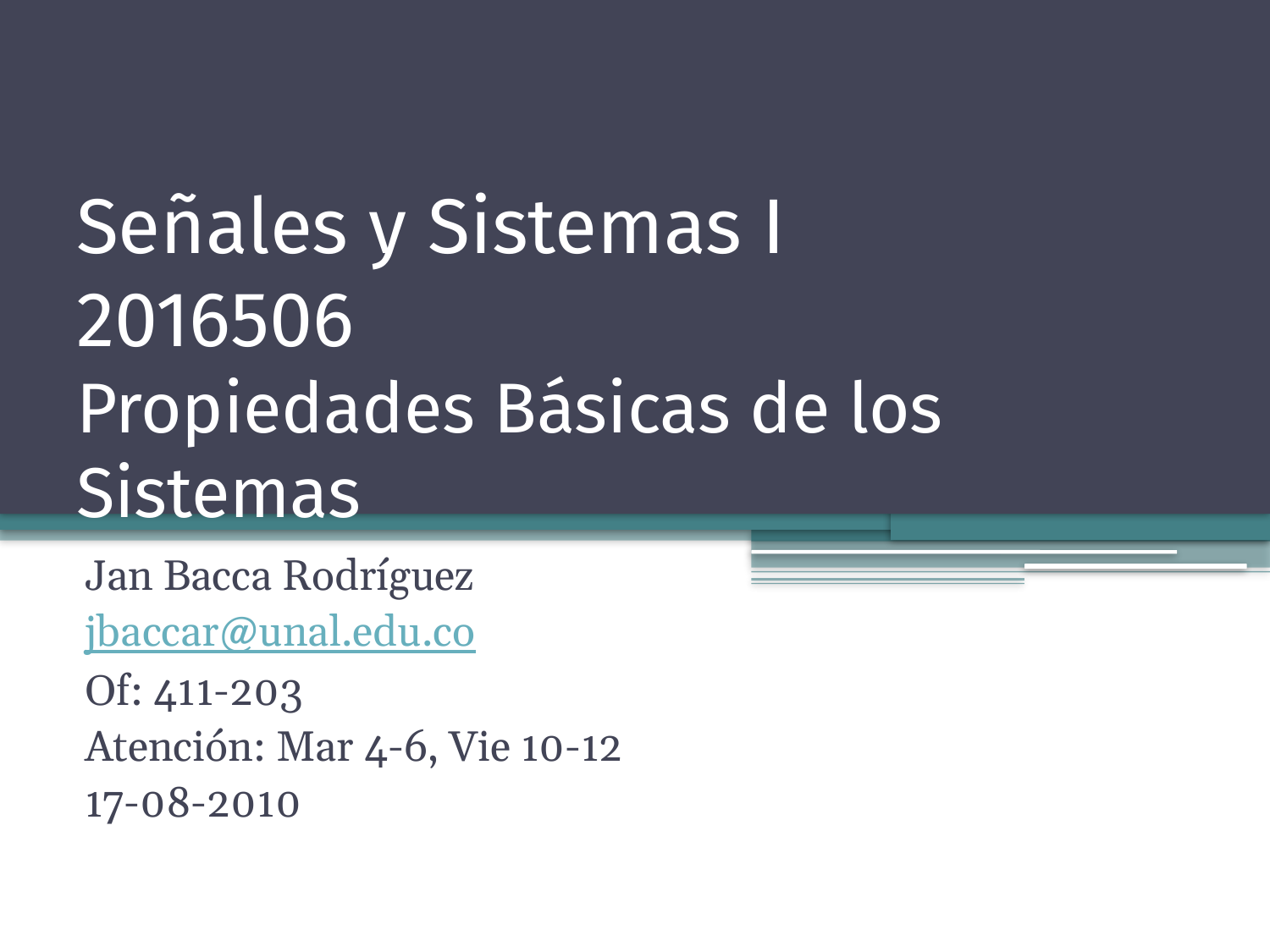

# Señales y Sistemas I 2016506 Propiedades Básicas de los Sistemas
Jan Bacca Rodríguez
jbaccar@unal.edu.co
Of: 411-203
Atención: Mar 4-6, Vie 10-12
17-08-2010